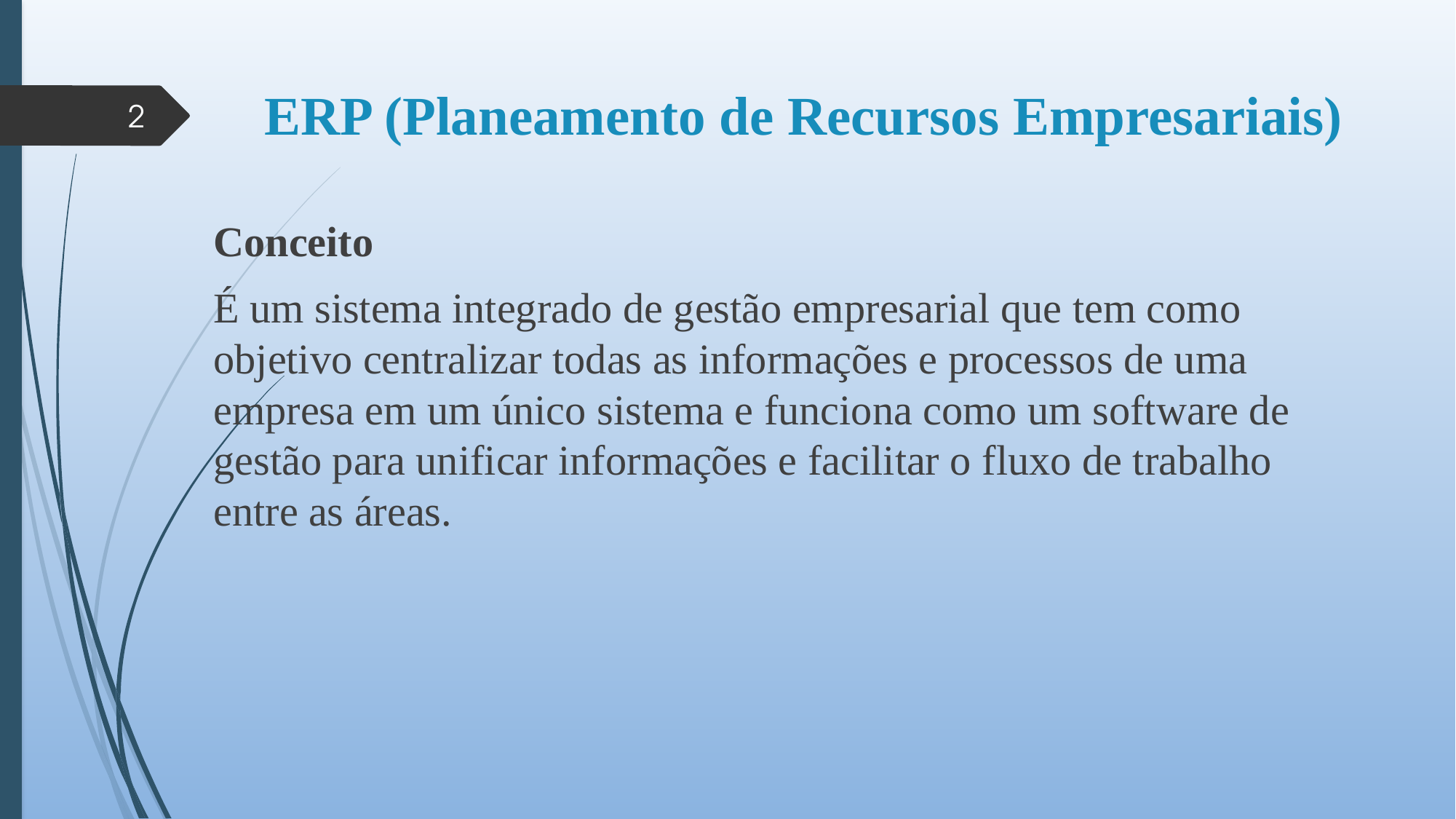

# ERP (Planeamento de Recursos Empresariais)
2
Conceito
É um sistema integrado de gestão empresarial que tem como objetivo centralizar todas as informações e processos de uma empresa em um único sistema e funciona como um software de gestão para unificar informações e facilitar o fluxo de trabalho entre as áreas.